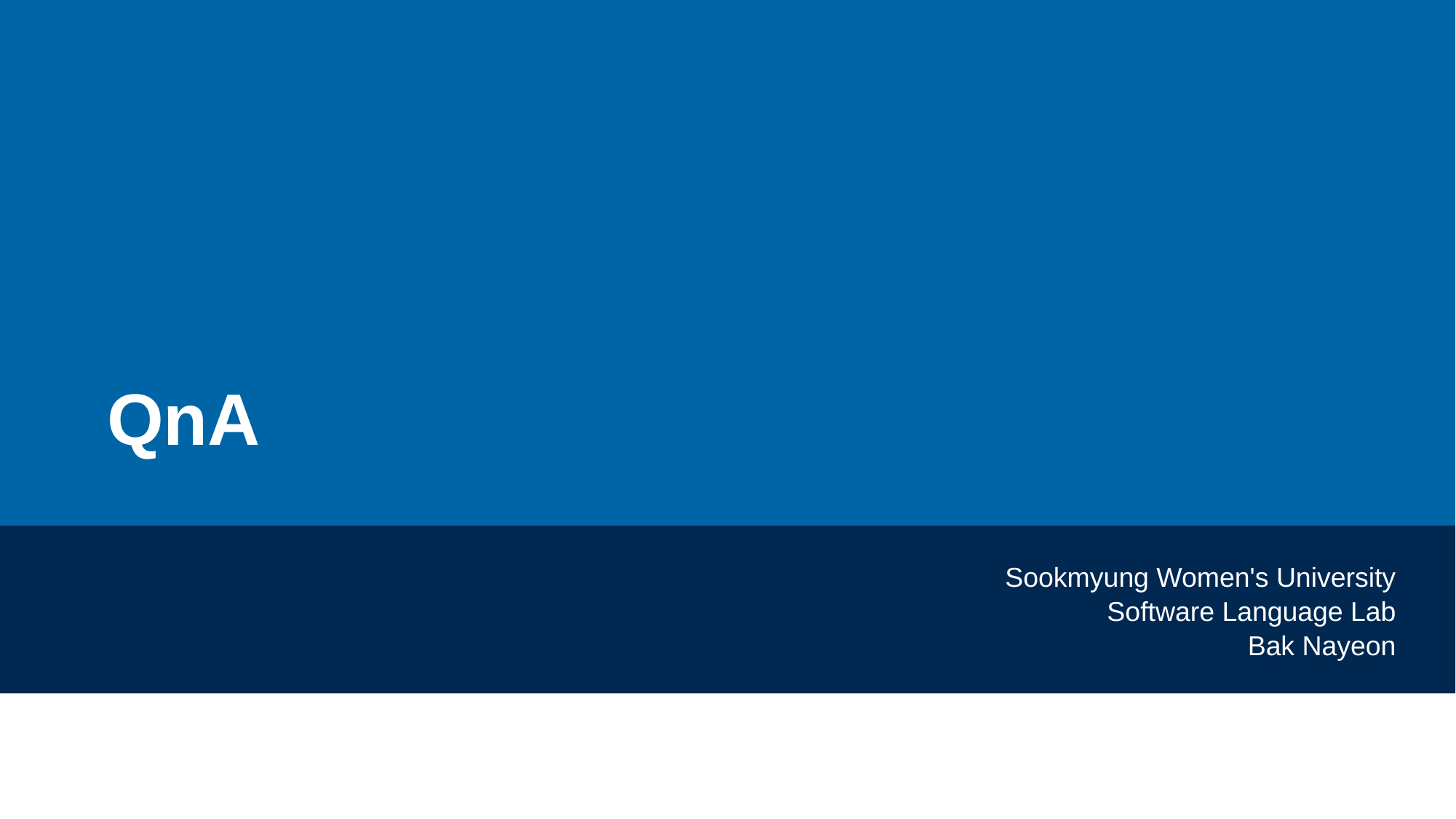

QnA
Sookmyung Women's University
Software Language Lab
Bak Nayeon